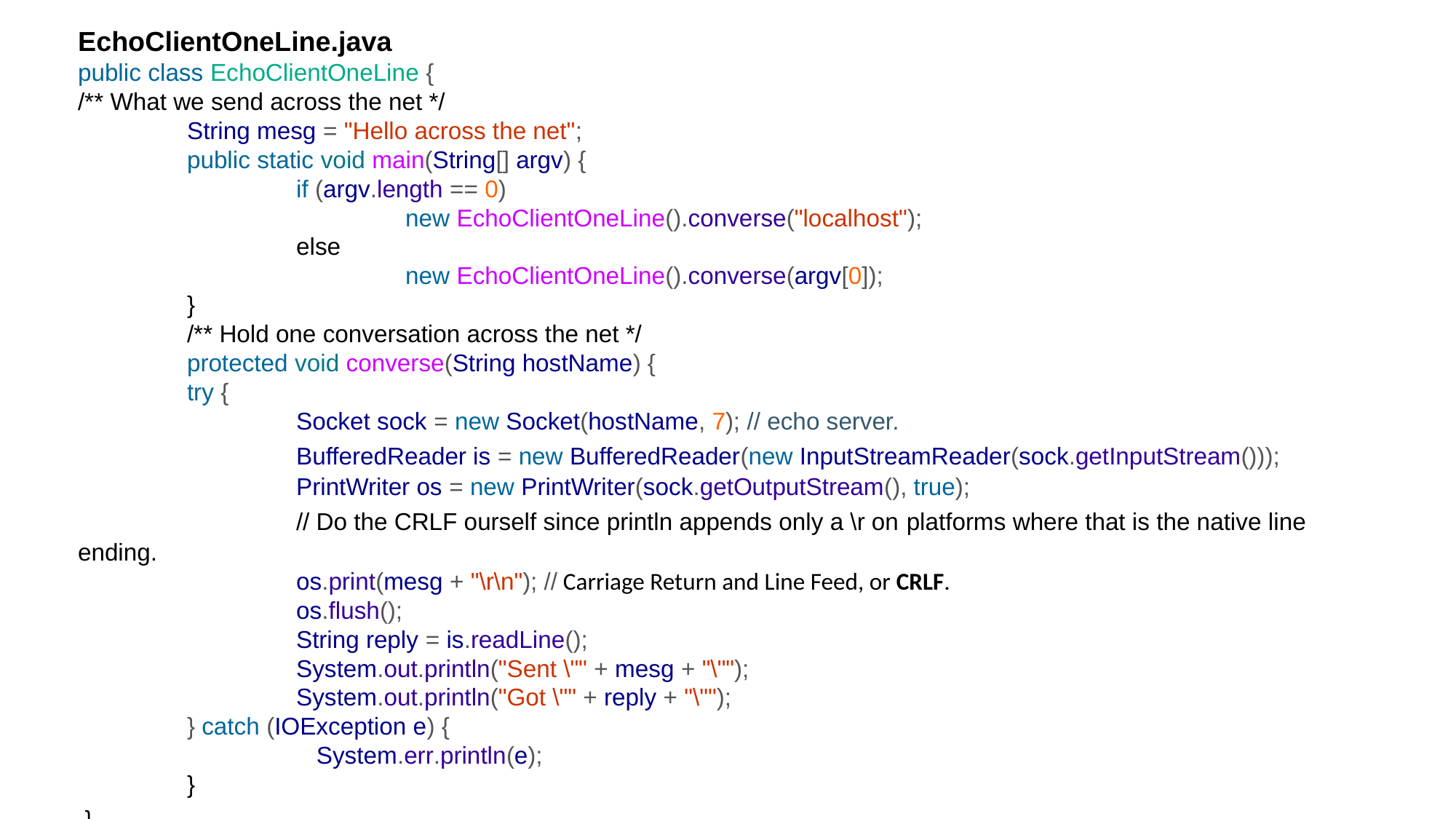

EchoClientOneLine.java
public class EchoClientOneLine {
/** What we send across the net */
	String mesg = "Hello across the net";
	public static void main(String[] argv) {
		if (argv.length == 0)
			new EchoClientOneLine().converse("localhost");
		else
			new EchoClientOneLine().converse(argv[0]);
	}
	/** Hold one conversation across the net */
	protected void converse(String hostName) {
	try {
		Socket sock = new Socket(hostName, 7); // echo server.
		BufferedReader is = new BufferedReader(new InputStreamReader(sock.getInputStream()));
		PrintWriter os = new PrintWriter(sock.getOutputStream(), true);
		// Do the CRLF ourself since println appends only a \r on platforms where that is the native line ending.
		os.print(mesg + "\r\n"); // Carriage Return and Line Feed, or CRLF.
		os.flush();
		String reply = is.readLine();
		System.out.println("Sent \"" + mesg + "\"");
		System.out.println("Got \"" + reply + "\"");
	} catch (IOException e) {
		   System.err.println(e);
	}
 }